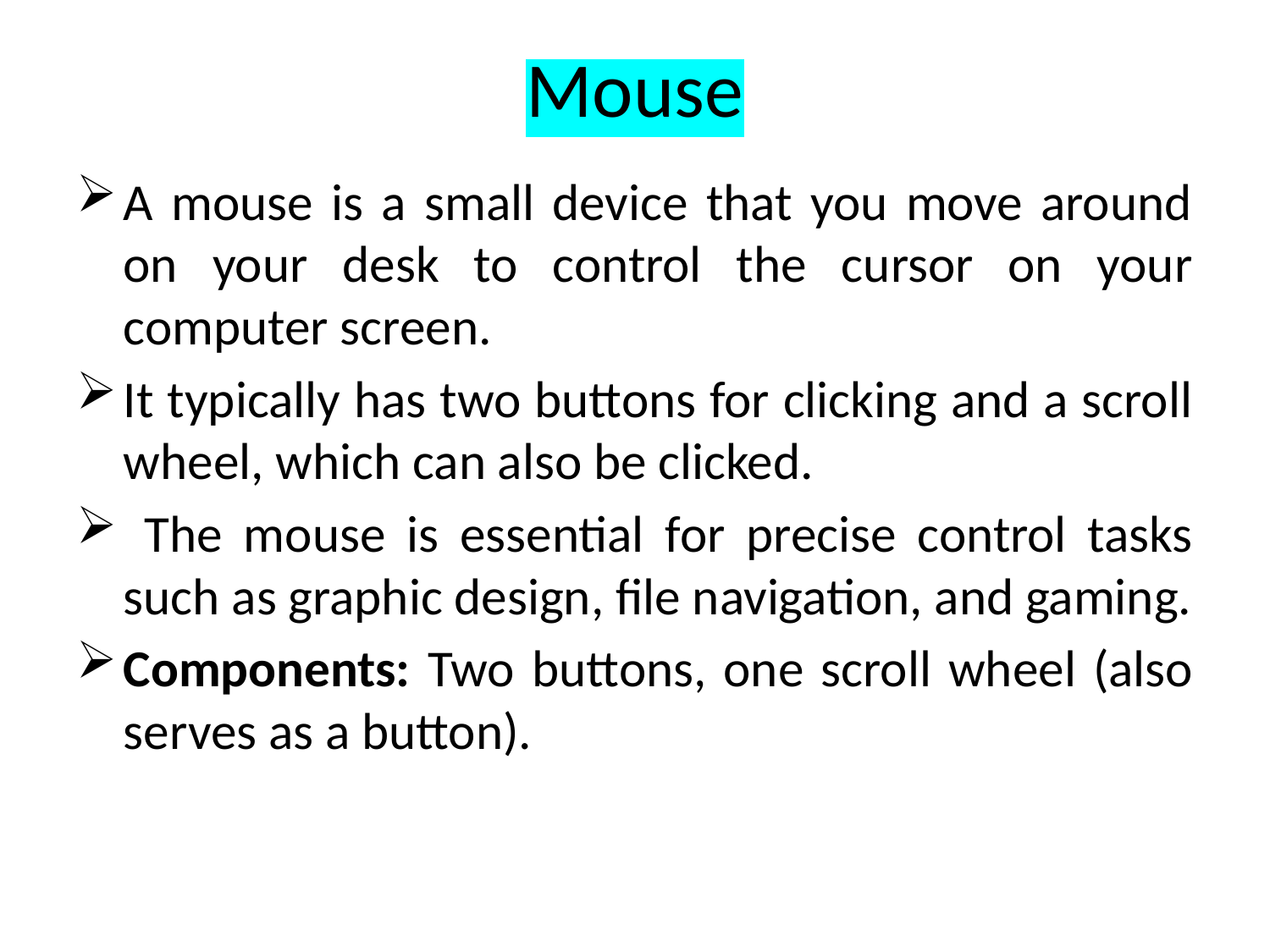

# Mouse
A mouse is a small device that you move around on your desk to control the cursor on your computer screen.
It typically has two buttons for clicking and a scroll wheel, which can also be clicked.
 The mouse is essential for precise control tasks such as graphic design, file navigation, and gaming.
Components: Two buttons, one scroll wheel (also serves as a button).